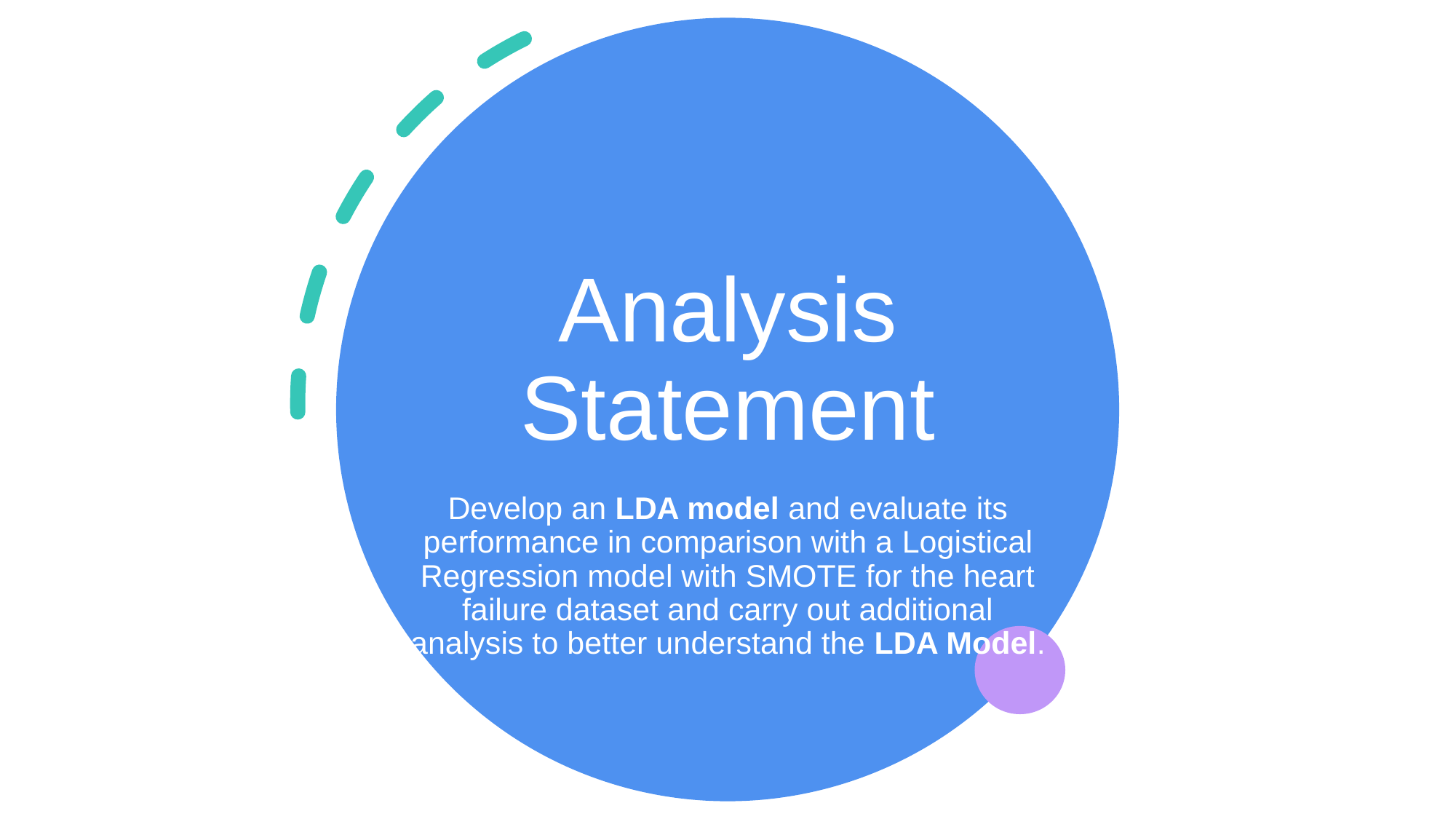

# Analysis Statement
Develop an LDA model and evaluate its performance in comparison with a Logistical Regression model with SMOTE for the heart failure dataset and carry out additional analysis to better understand the LDA Model.